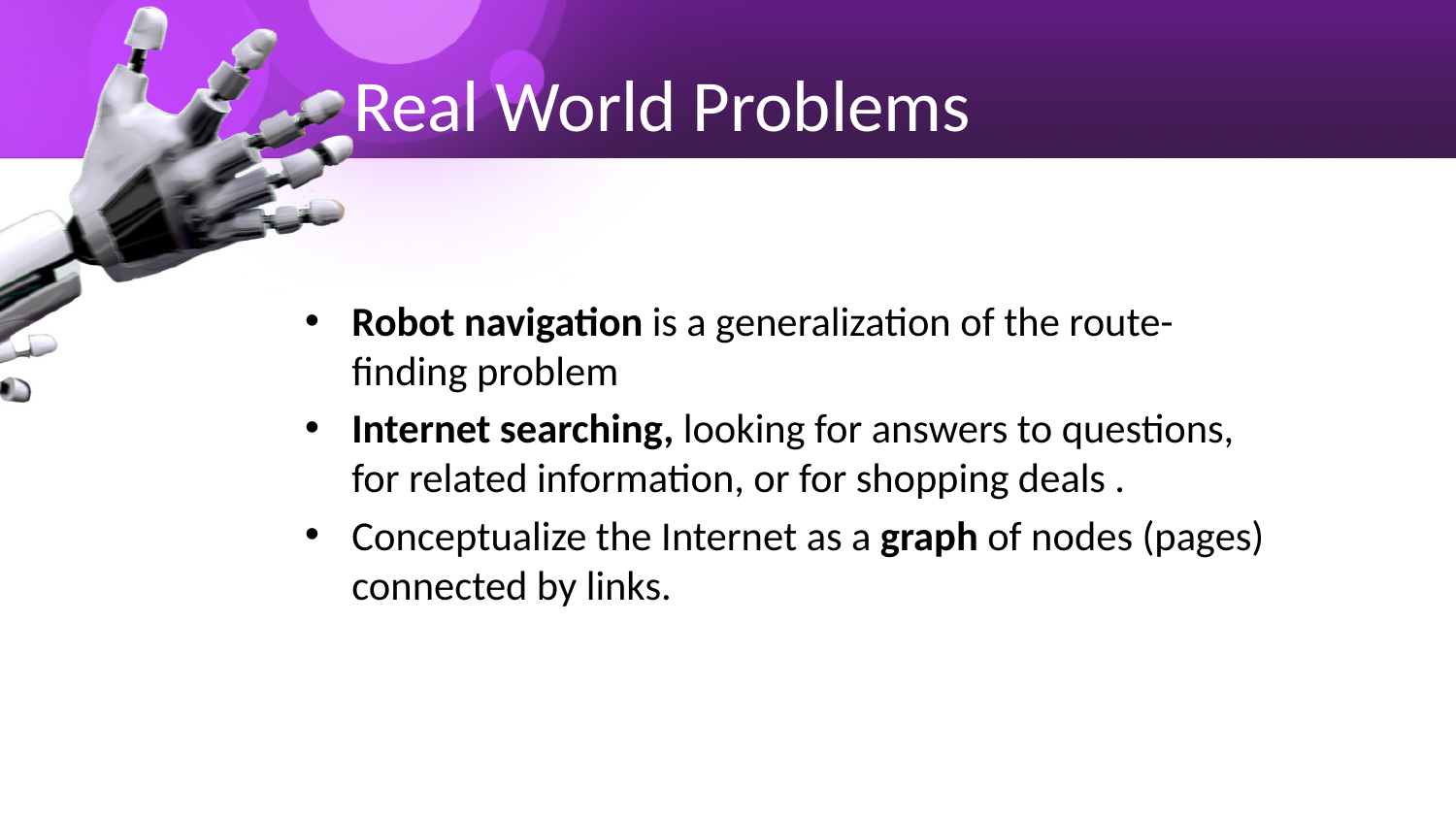

# Real World Problems
Robot navigation is a generalization of the route-finding problem
Internet searching, looking for answers to questions, for related information, or for shopping deals .
Conceptualize the Internet as a graph of nodes (pages) connected by links.